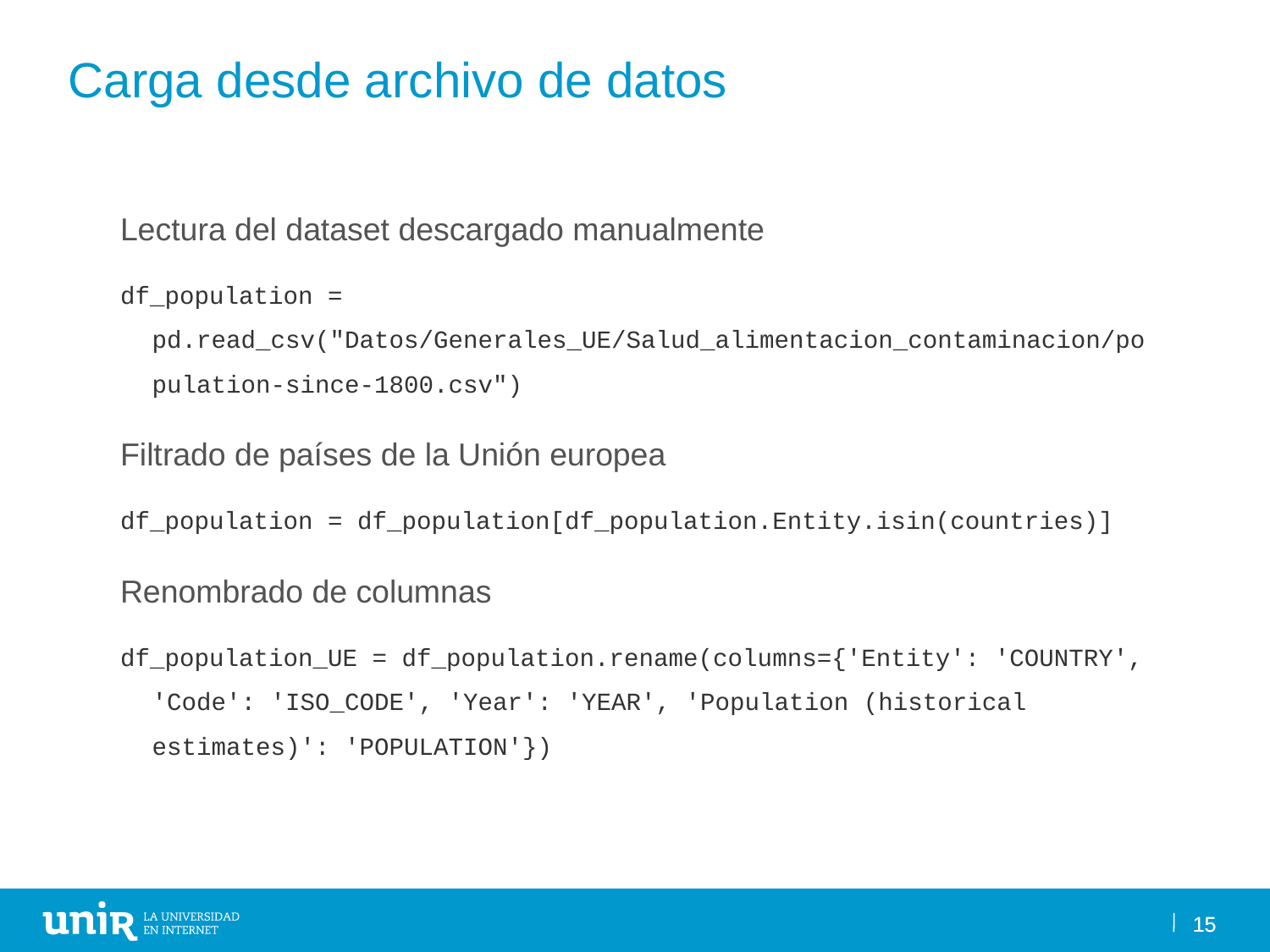

Carga desde archivo de datos
Lectura del dataset descargado manualmente
df_population = pd.read_csv("Datos/Generales_UE/Salud_alimentacion_contaminacion/population-since-1800.csv")
Filtrado de países de la Unión europea
df_population = df_population[df_population.Entity.isin(countries)]
Renombrado de columnas
df_population_UE = df_population.rename(columns={'Entity': 'COUNTRY', 'Code': 'ISO_CODE', 'Year': 'YEAR', 'Population (historical estimates)': 'POPULATION'})
15
15